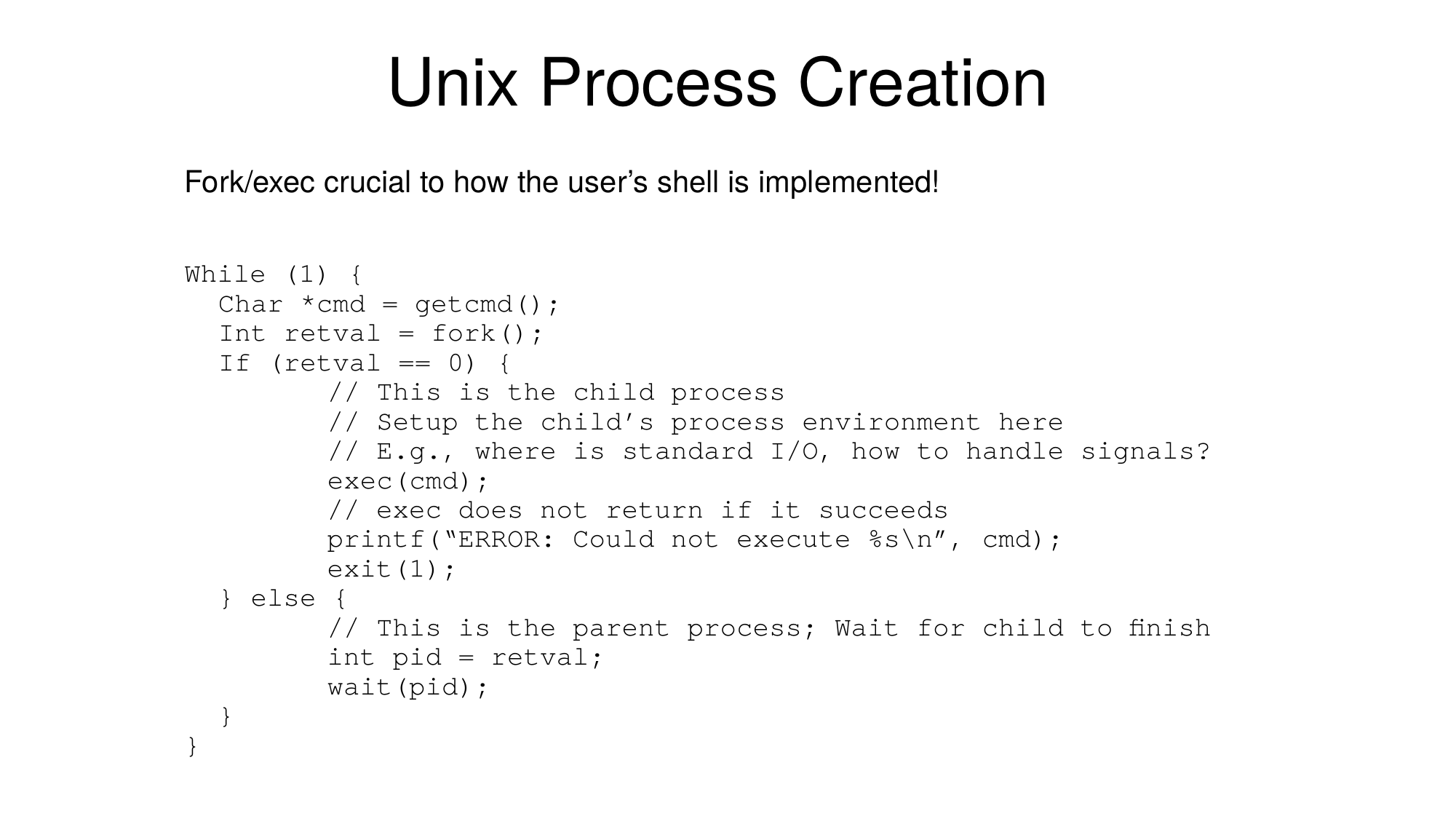

# Unix Process Creation
Fork/exec crucial to how the user’s shell is implemented!

While (1) {
	Char *cmd = getcmd();
	Int retval = fork();
	If (retval == 0) {
		// This is the child process
		// Setup the child’s process environment here
		// E.g., where is standard I/O, how to handle signals?
		exec(cmd);
		// exec does not return if it succeeds
		printf(“ERROR: Could not execute %s\n”, cmd);
		exit(1);
	} else {
		// This is the parent process; Wait for child to finish
		int pid = retval;
		wait(pid);
	}
}